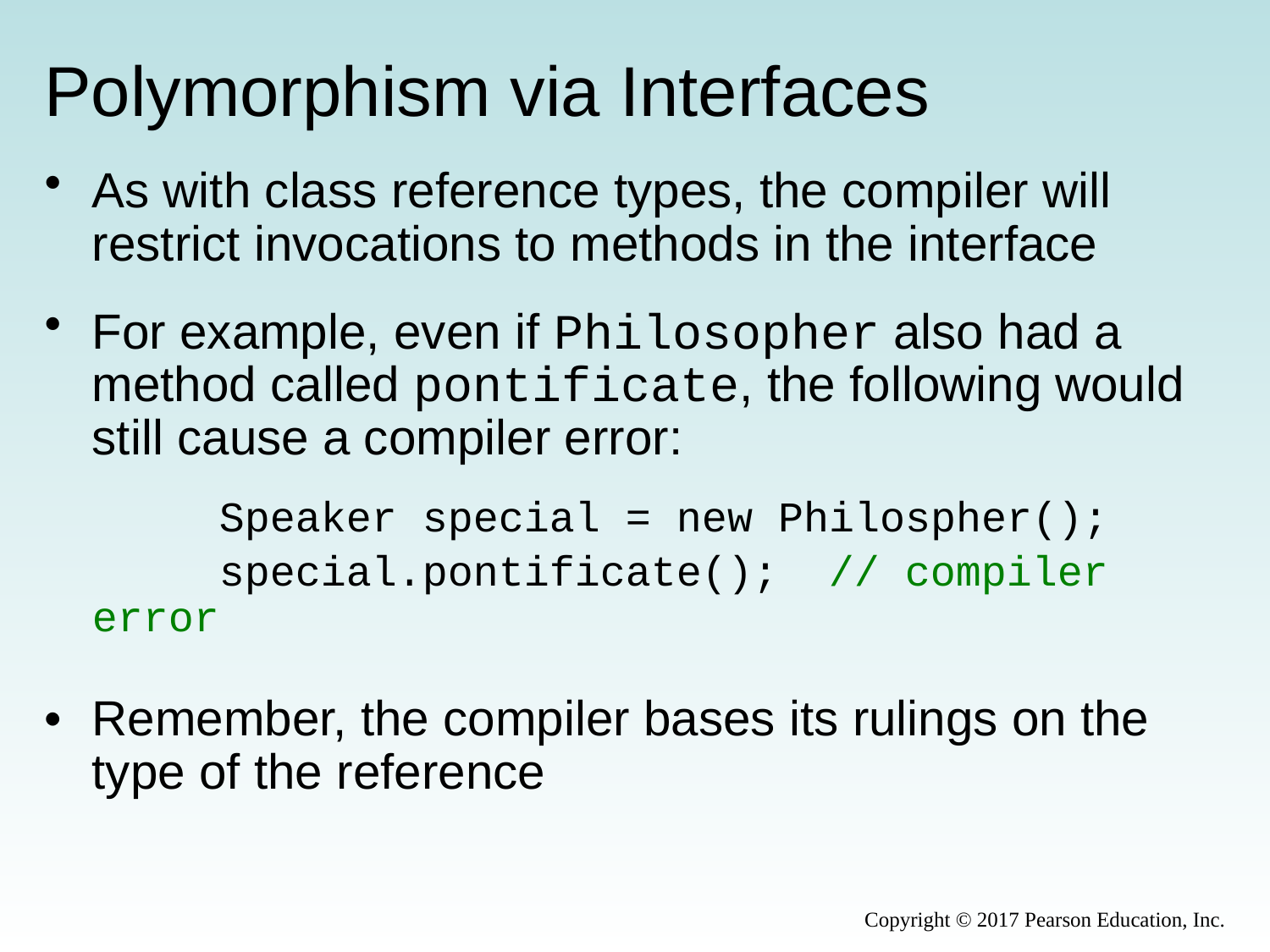

# Polymorphism via Interfaces
As with class reference types, the compiler will restrict invocations to methods in the interface
For example, even if Philosopher also had a method called pontificate, the following would still cause a compiler error:
		Speaker special = new Philospher();
		special.pontificate();  // compiler error
Remember, the compiler bases its rulings on the type of the reference

Copyright © 2017 Pearson Education, Inc.